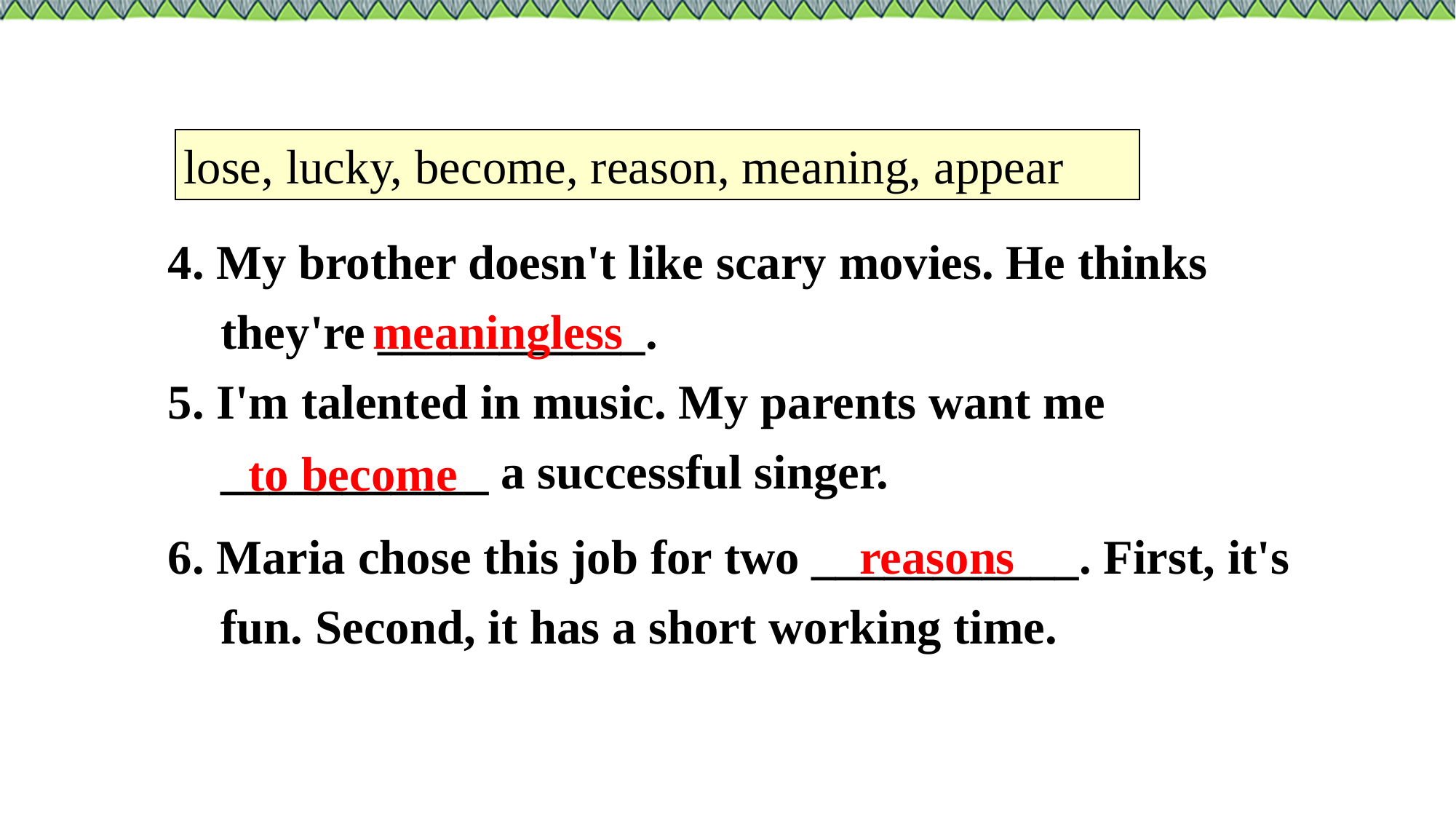

| lose, lucky, become, reason, meaning, appear |
| --- |
4. My brother doesn't like scary movies. He thinks they're ___________.
5. I'm talented in music. My parents want me ___________ a successful singer.
meaningless
to become
6. Maria chose this job for two ___________. First, it's fun. Second, it has a short working time.
reasons